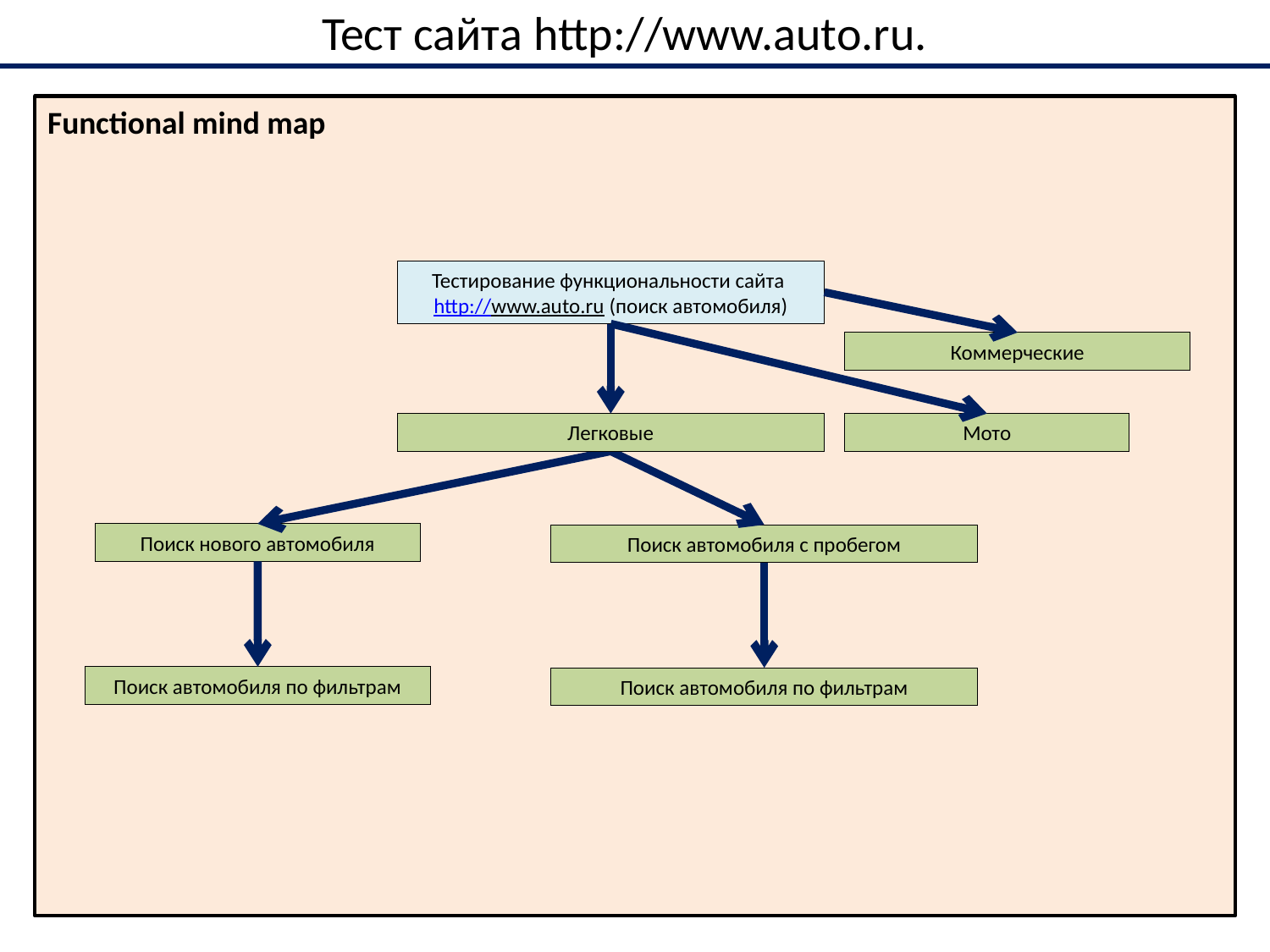

# Тест сайта http://www.auto.ru.
Functional mind map
Тестирование функциональности сайта http://www.auto.ru (поиск автомобиля)
Коммерческие
Легковые
Мото
Поиск нового автомобиля
Поиск автомобиля с пробегом
Поиск автомобиля по фильтрам
Поиск автомобиля по фильтрам